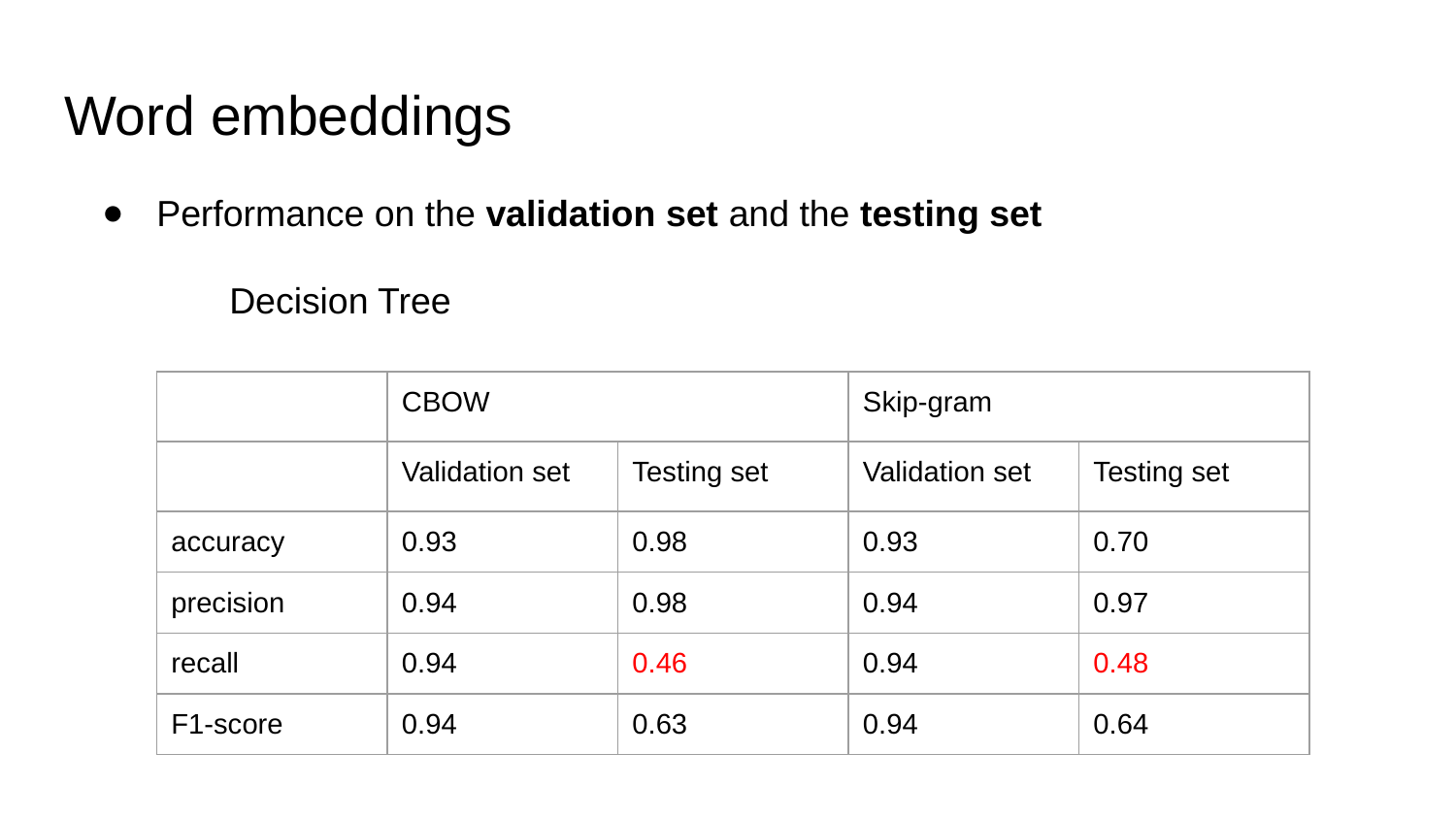

# Word embeddings
Performance on the validation set and the testing set

	Decision Tree

|  | CBOW |  | Skip-gram |  |
| --- | --- | --- | --- | --- |
|  | Validation set | Testing set | Validation set | Testing set |
| accuracy | 0.93 | 0.98 | 0.93 | 0.70 |
| precision | 0.94 | 0.98 | 0.94 | 0.97 |
| recall | 0.94 | 0.46 | 0.94 | 0.48 |
| F1-score | 0.94 | 0.63 | 0.94 | 0.64 |